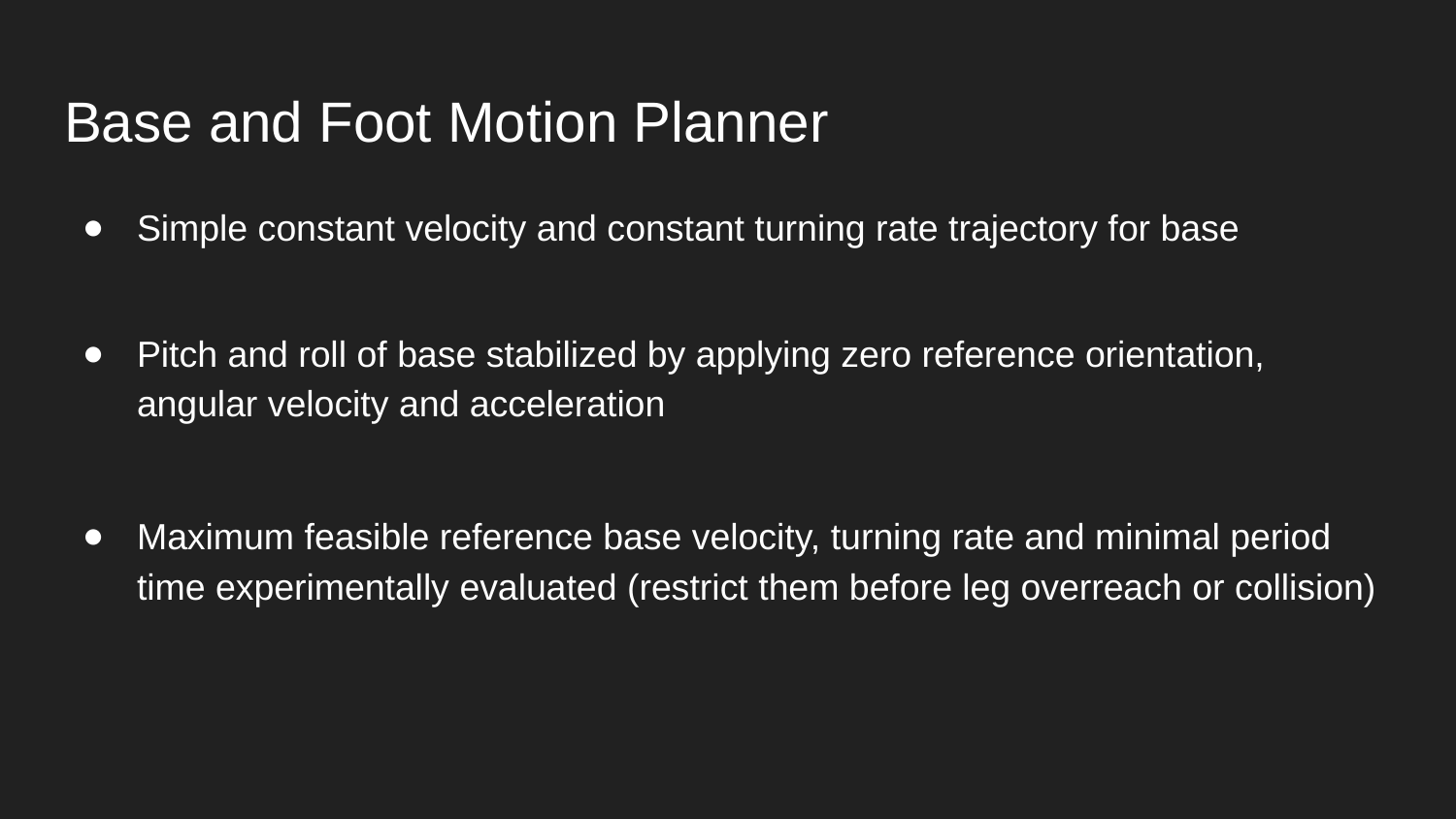

# Base and Foot Motion Planner

Simple constant velocity and constant turning rate trajectory for base

Pitch and roll of base stabilized by applying zero reference orientation, angular velocity and acceleration

Maximum feasible reference base velocity, turning rate and minimal period time experimentally evaluated (restrict them before leg overreach or collision)